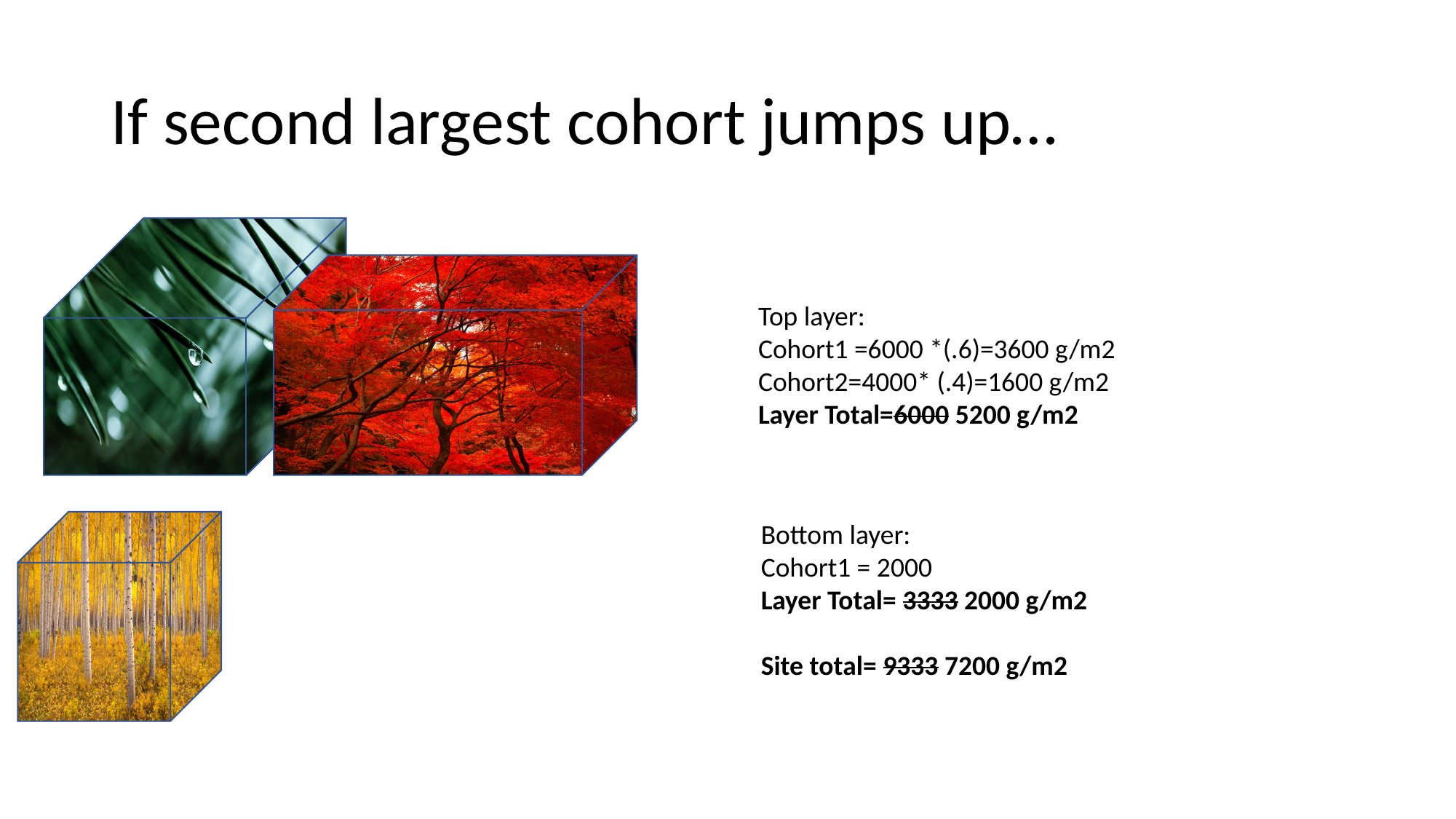

# If second largest cohort jumps up…

Top layer:
Cohort1 =6000 *(.6)=3600 g/m2
Cohort2=4000* (.4)=1600 g/m2
Layer Total=6000 5200 g/m2

Bottom layer:
Cohort1 = 2000
Layer Total= 3333 2000 g/m2

Site total= 9333 7200 g/m2